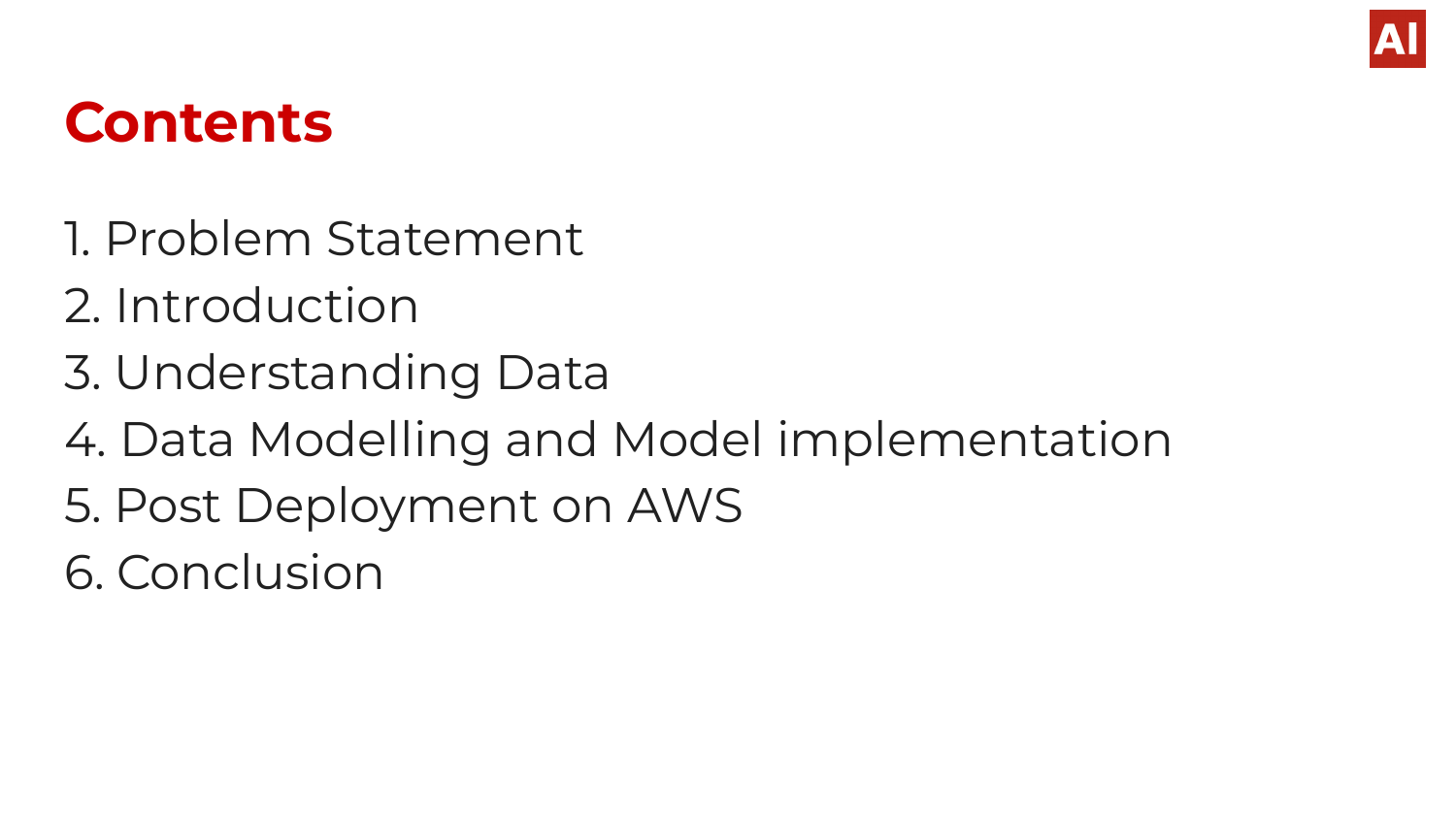

# Contents
1. Problem Statement
2. Introduction
3. Understanding Data
4. Data Modelling and Model implementation
5. Post Deployment on AWS
6. Conclusion